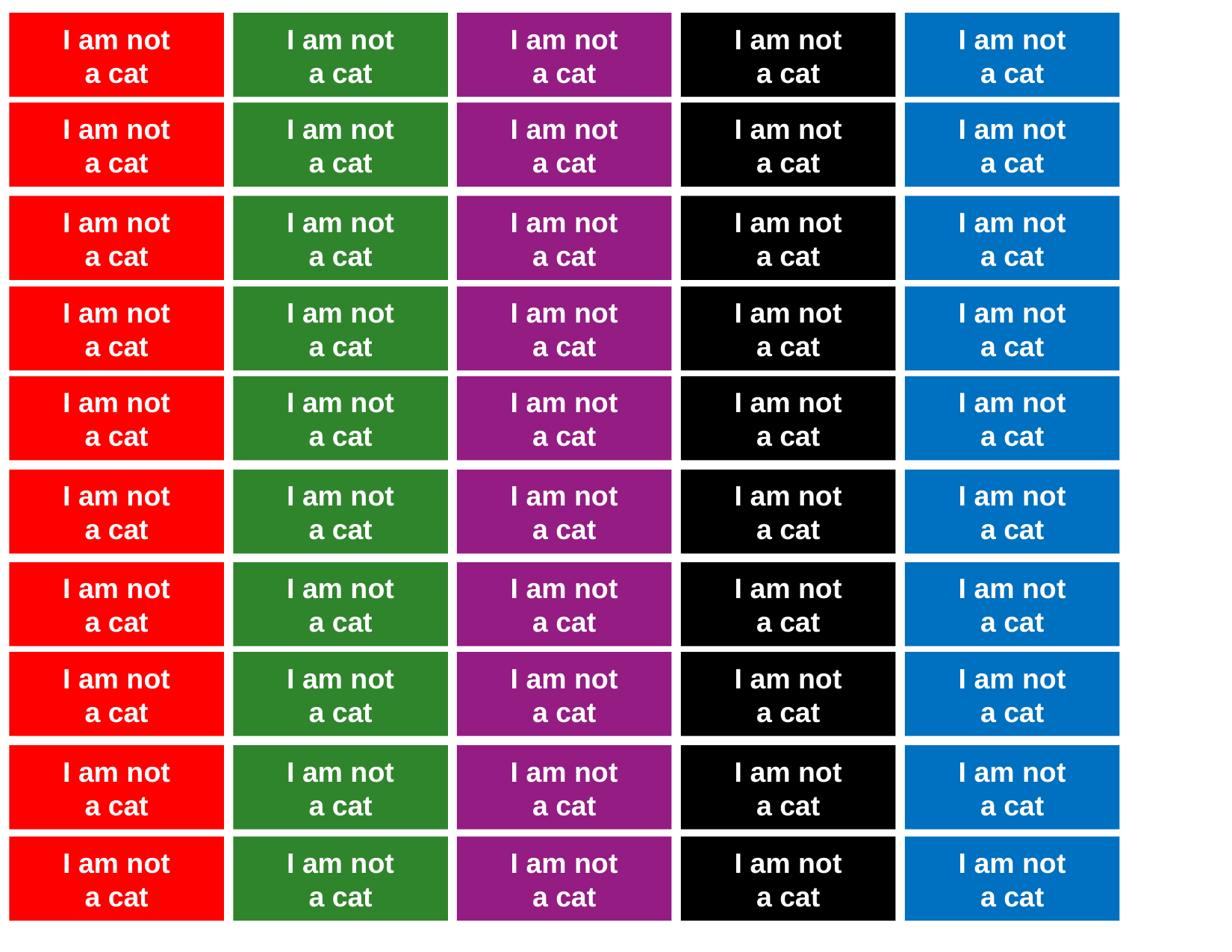

I am not
a cat
I am not
a cat
I am not
a cat
I am not
a cat
I am not
a cat
I am not
a cat
I am not
a cat
I am not
a cat
I am not
a cat
I am not
a cat
I am not
a cat
I am not
a cat
I am not
a cat
I am not
a cat
I am not
a cat
I am not
a cat
I am not
a cat
I am not
a cat
I am not
a cat
I am not
a cat
I am not
a cat
I am not
a cat
I am not
a cat
I am not
a cat
I am not
a cat
I am not
a cat
I am not
a cat
I am not
a cat
I am not
a cat
I am not
a cat
I am not
a cat
I am not
a cat
I am not
a cat
I am not
a cat
I am not
a cat
I am not
a cat
I am not
a cat
I am not
a cat
I am not
a cat
I am not
a cat
I am not
a cat
I am not
a cat
I am not
a cat
I am not
a cat
I am not
a cat
I am not
a cat
I am not
a cat
I am not
a cat
I am not
a cat
I am not
a cat